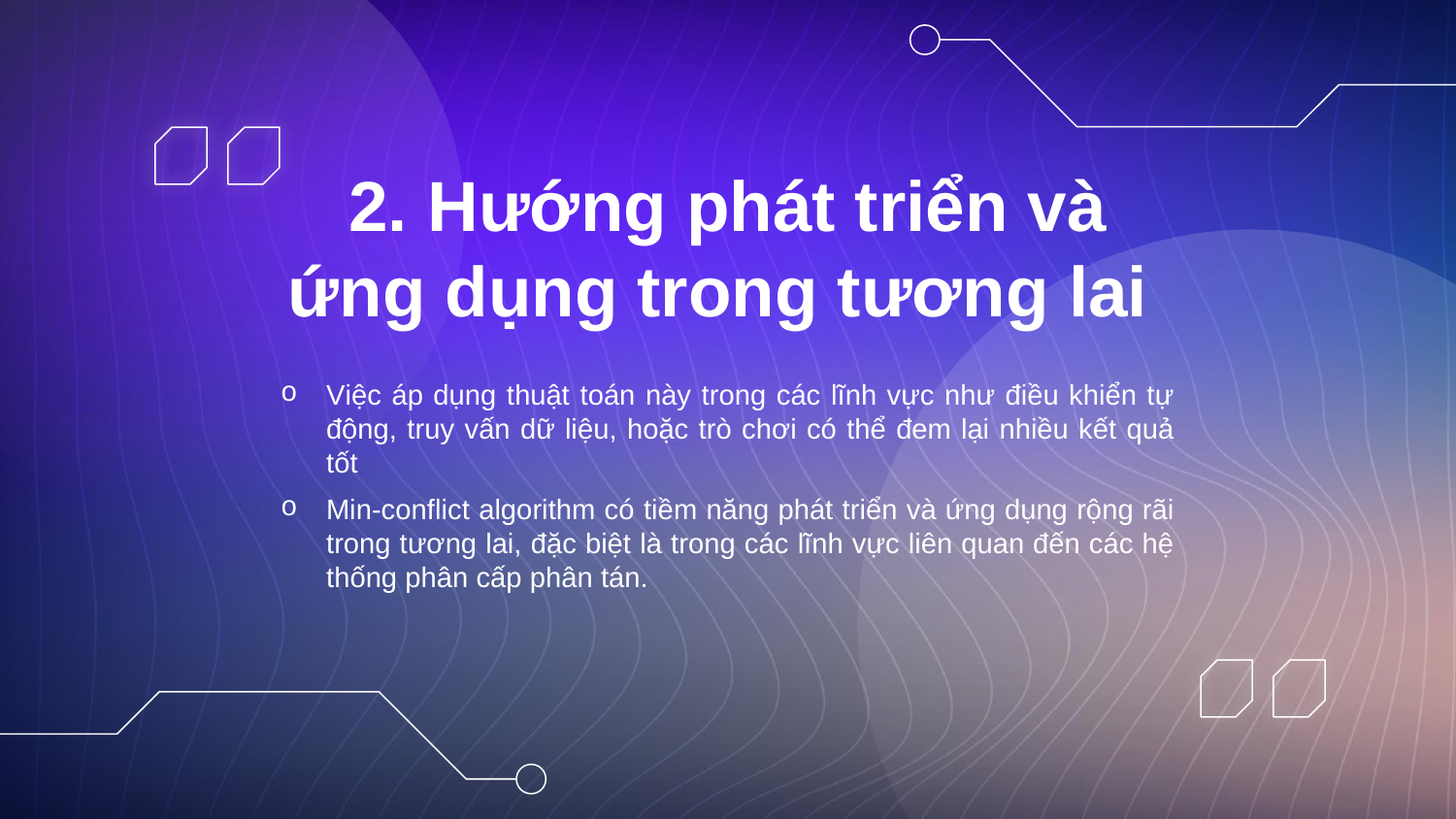

# 2. Hướng phát triển và ứng dụng trong tương lai
Việc áp dụng thuật toán này trong các lĩnh vực như điều khiển tự động, truy vấn dữ liệu, hoặc trò chơi có thể đem lại nhiều kết quả tốt
Min-conflict algorithm có tiềm năng phát triển và ứng dụng rộng rãi trong tương lai, đặc biệt là trong các lĩnh vực liên quan đến các hệ thống phân cấp phân tán.